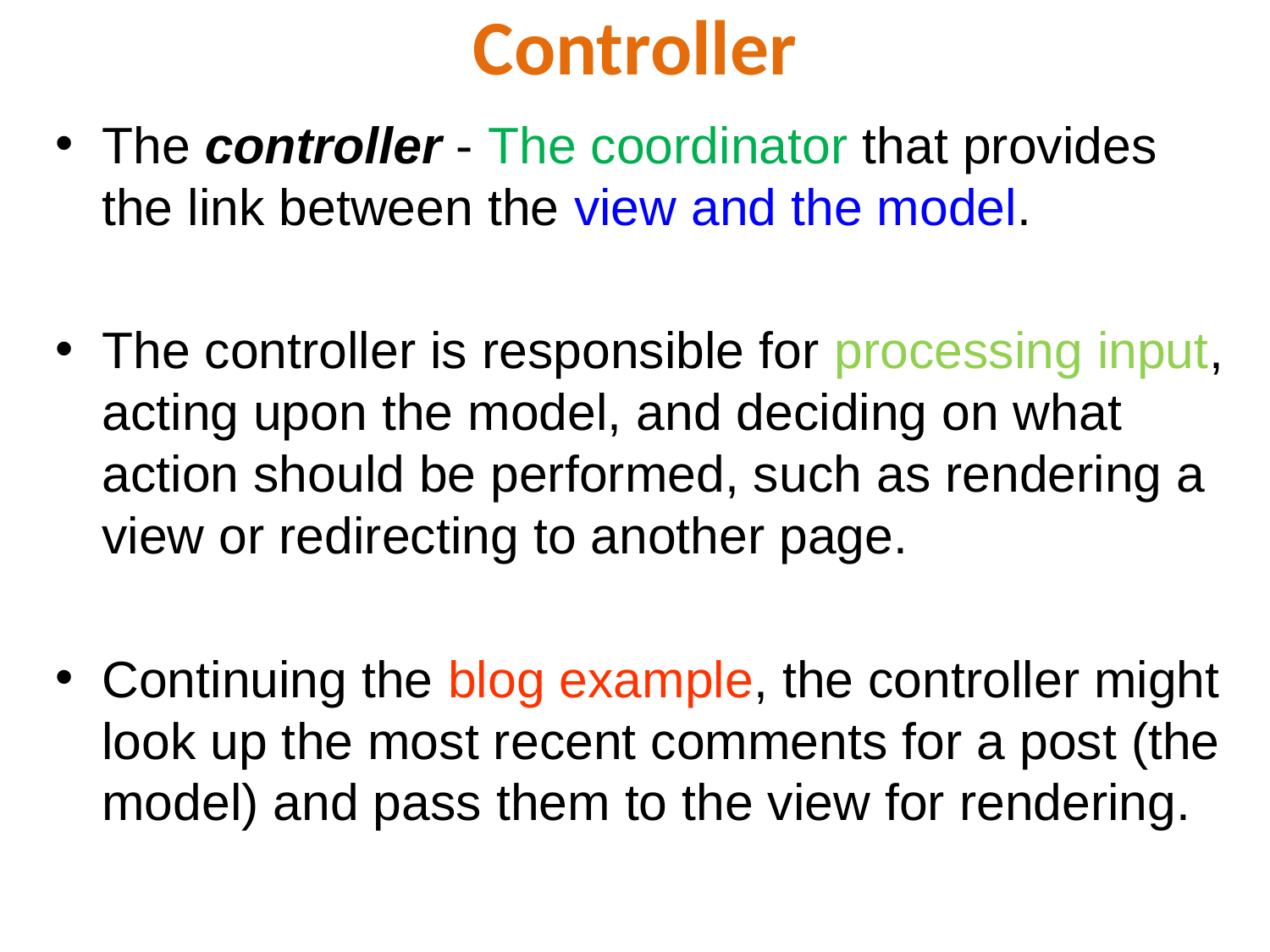

# Controller
The controller - The coordinator that provides the link between the view and the model.

The controller is responsible for processing input, acting upon the model, and deciding on what action should be performed, such as rendering a view or redirecting to another page.

Continuing the blog example, the controller might look up the most recent comments for a post (the model) and pass them to the view for rendering.